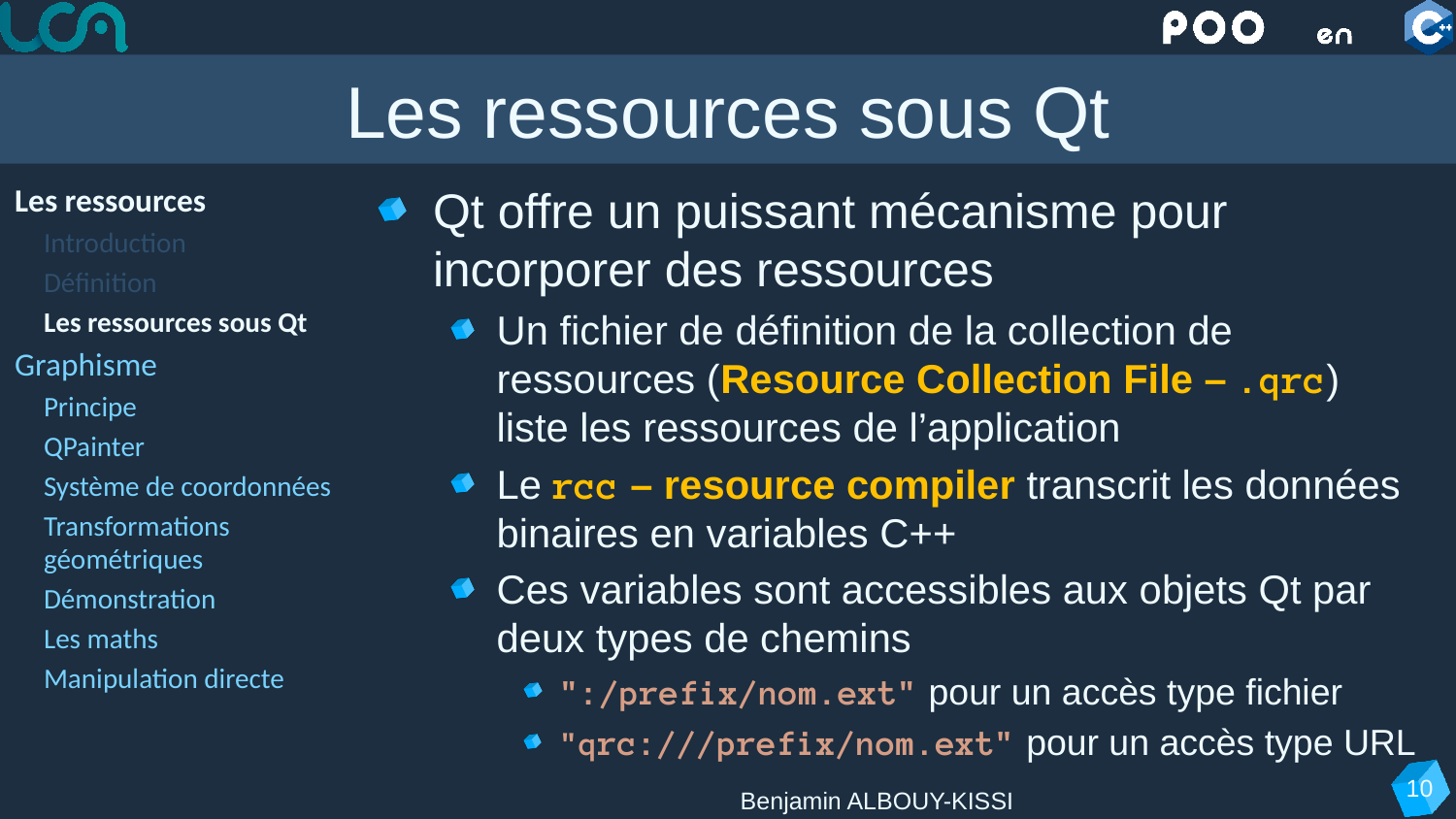

# Les ressources sous Qt
Les ressources
Introduction
Définition
Les ressources sous Qt
Graphisme
Principe
QPainter
Système de coordonnées
Transformations géométriques
Démonstration
Les maths
Manipulation directe

Qt offre un puissant mécanisme pour incorporer des ressources
Un fichier de définition de la collection de ressources (Resource Collection File – .qrc) liste les ressources de l’application
Le rcc – resource compiler transcrit les données binaires en variables C++
Ces variables sont accessibles aux objets Qt par deux types de chemins
":/prefix/nom.ext" pour un accès type fichier
"qrc:///prefix/nom.ext" pour un accès type URL
10
Benjamin ALBOUY-KISSI